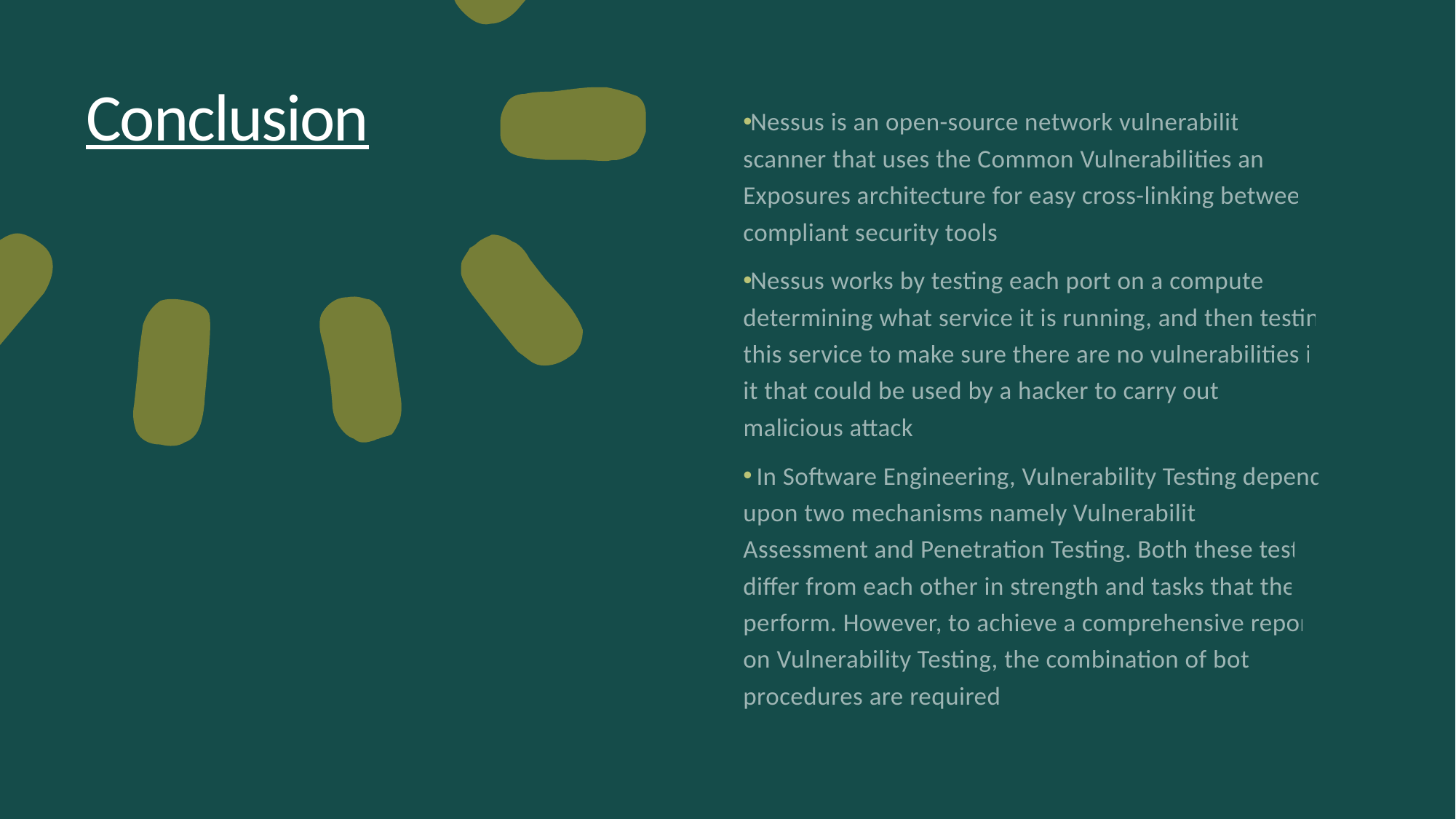

# Conclusion
Nessus is an open-source network vulnerability scanner that uses the Common Vulnerabilities and Exposures architecture for easy cross-linking between compliant security tools.
Nessus works by testing each port on a computer, determining what service it is running, and then testing this service to make sure there are no vulnerabilities in it that could be used by a hacker to carry out a malicious attack.
 In Software Engineering, Vulnerability Testing depends upon two mechanisms namely Vulnerability Assessment and Penetration Testing. Both these tests differ from each other in strength and tasks that they perform. However, to achieve a comprehensive report on Vulnerability Testing, the combination of both procedures are required.